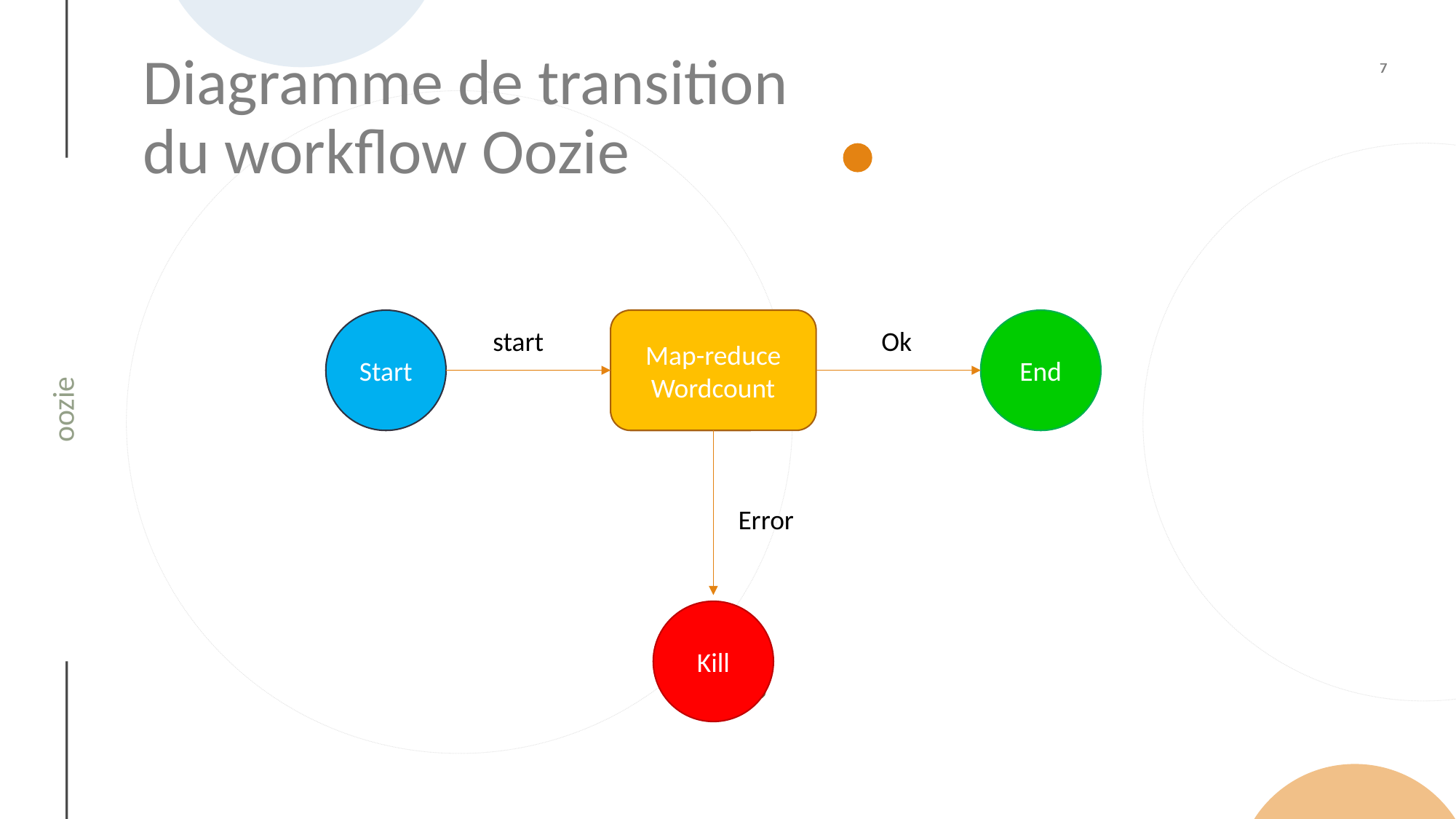

# Diagramme de transition du workflow Oozie
Start
Map-reduce
Wordcount
End
start
Ok
oozie
Error
Kill